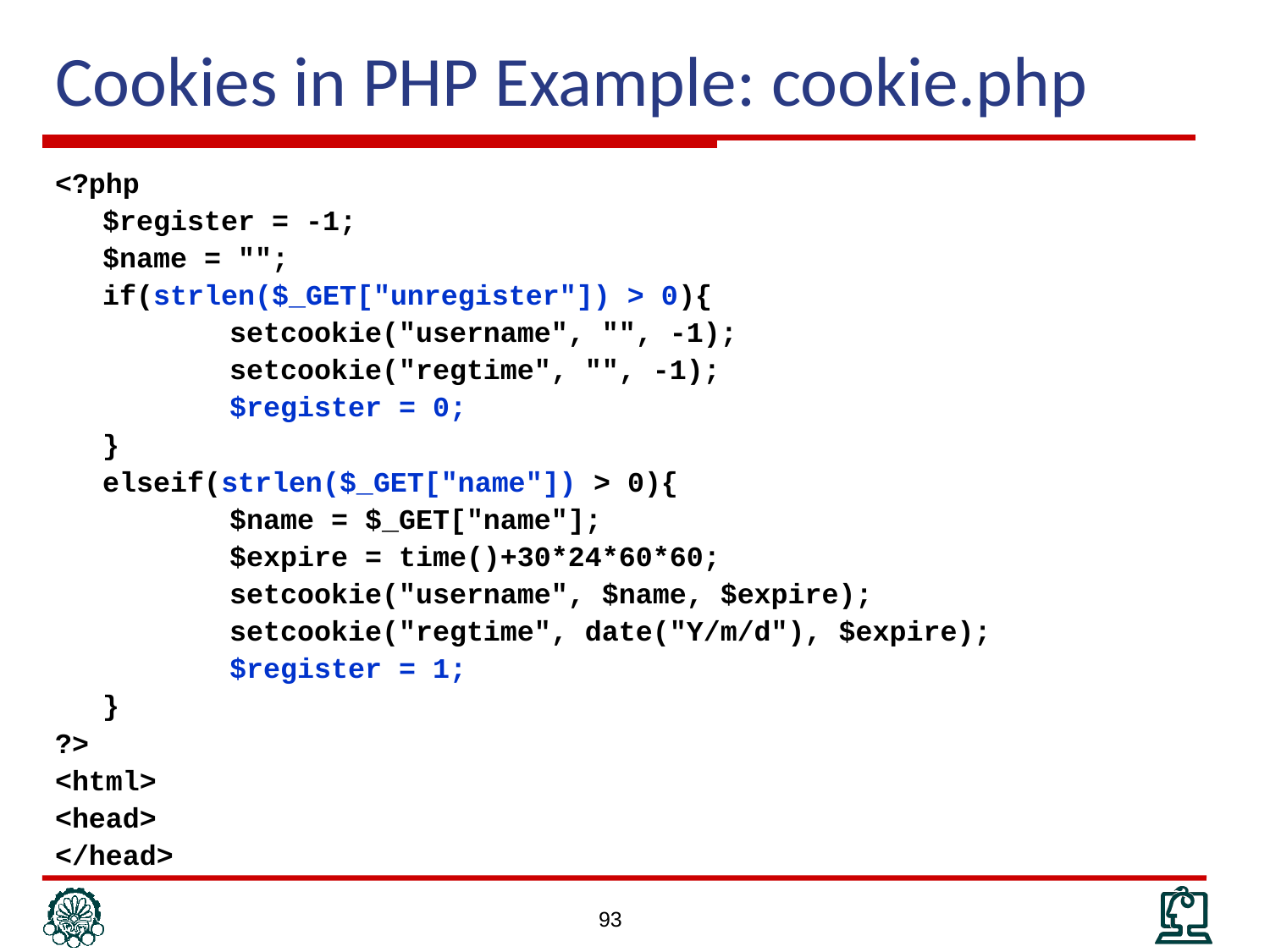

# Cookies in PHP Example: cookie.php
<?php
	$register = -1;
	$name = "";
	if(strlen($_GET["unregister"]) > 0){
		setcookie("username", "", -1);
		setcookie("regtime", "", -1);
		$register = 0;
	}
	elseif(strlen($_GET["name"]) > 0){
		$name = $_GET["name"];
		$expire = time()+30*24*60*60;
		setcookie("username", $name, $expire);
		setcookie("regtime", date("Y/m/d"), $expire);
		$register = 1;
	}
?>
<html>
<head>
</head>
93